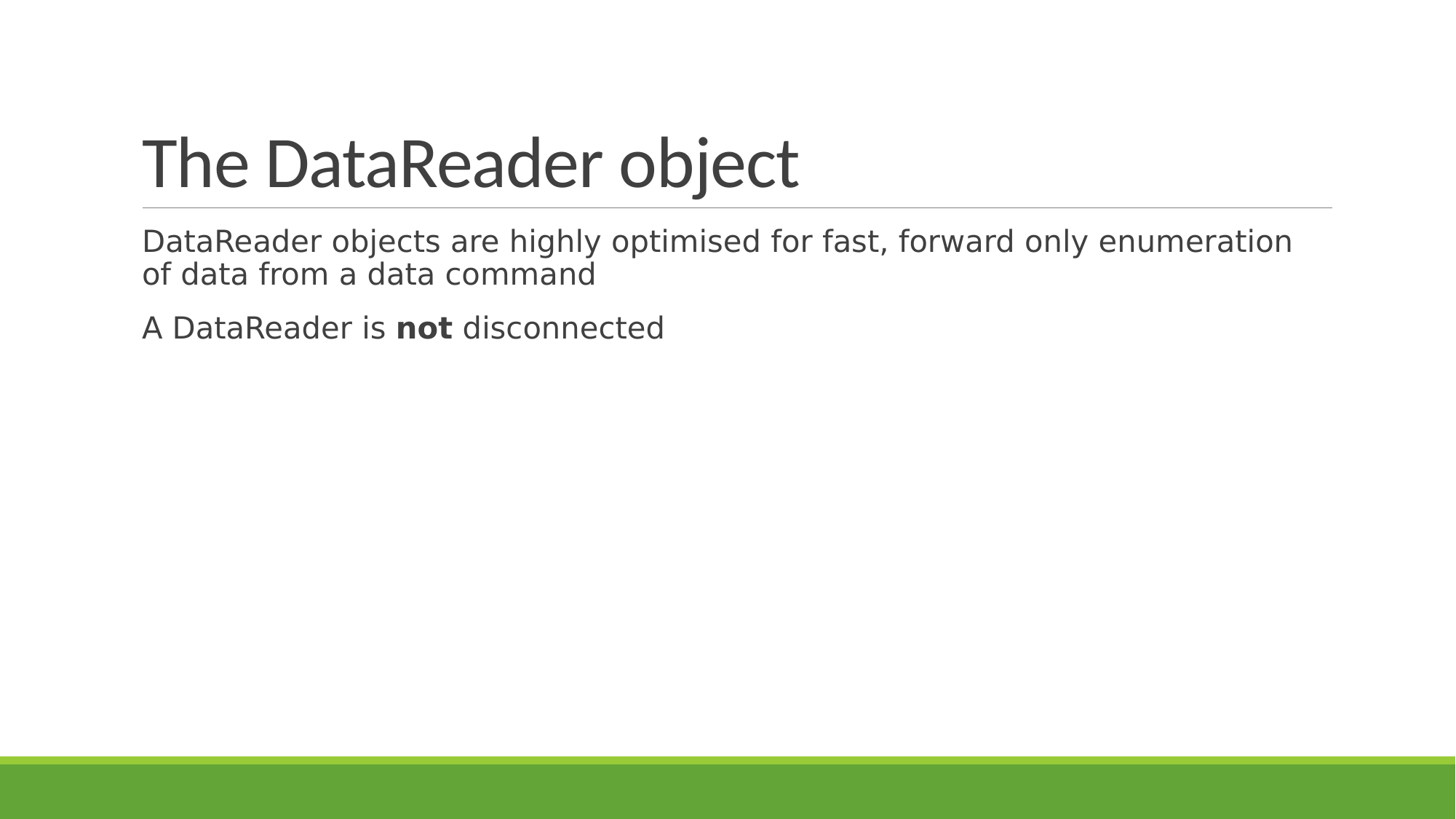

# The DataReader object
DataReader objects are highly optimised for fast, forward only enumeration of data from a data command
A DataReader is not disconnected